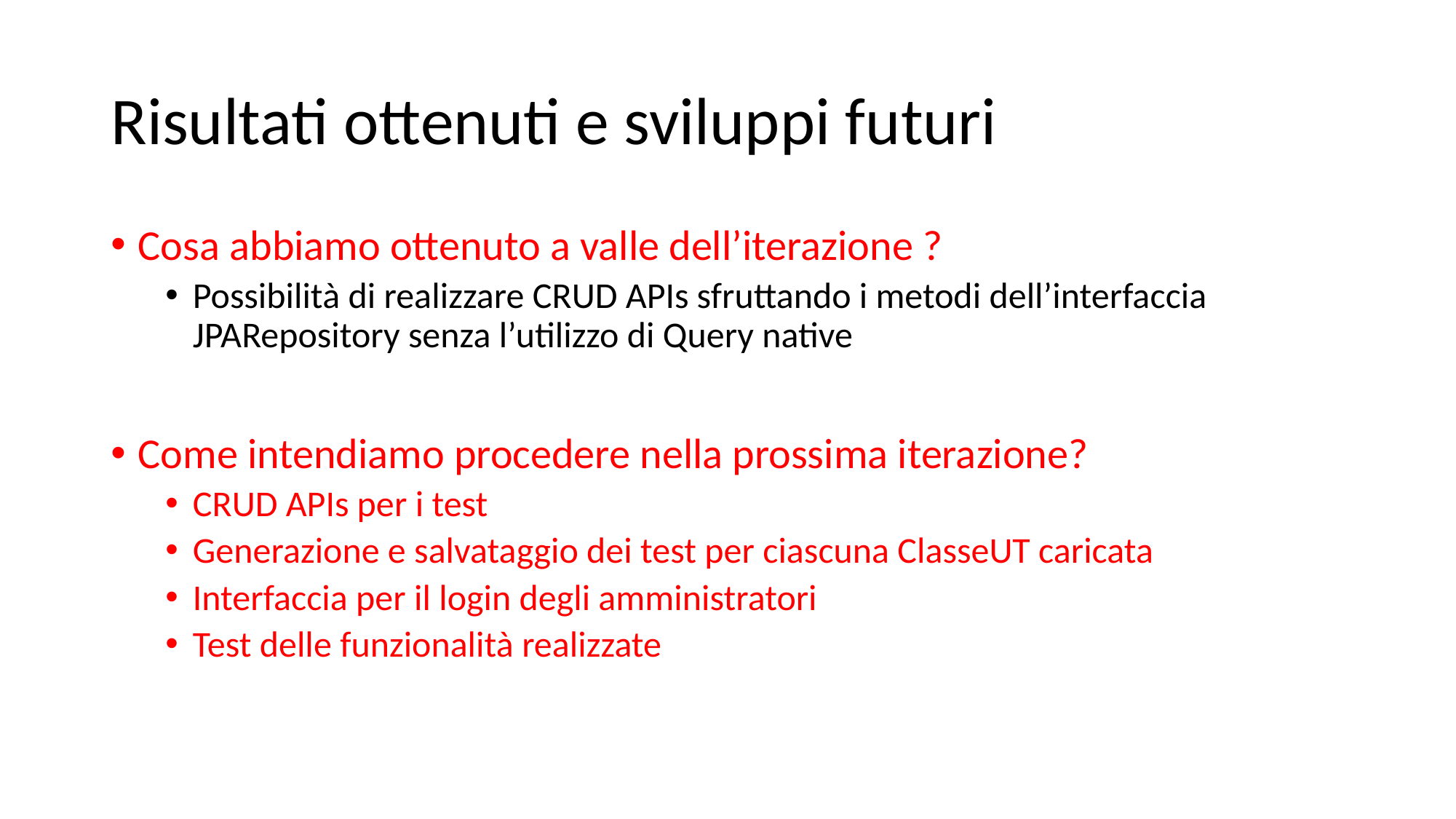

# Risultati ottenuti e sviluppi futuri
Cosa abbiamo ottenuto a valle dell’iterazione ?
Possibilità di realizzare CRUD APIs sfruttando i metodi dell’interfaccia JPARepository senza l’utilizzo di Query native

Come intendiamo procedere nella prossima iterazione?
CRUD APIs per i test
Generazione e salvataggio dei test per ciascuna ClasseUT caricata
Interfaccia per il login degli amministratori
Test delle funzionalità realizzate